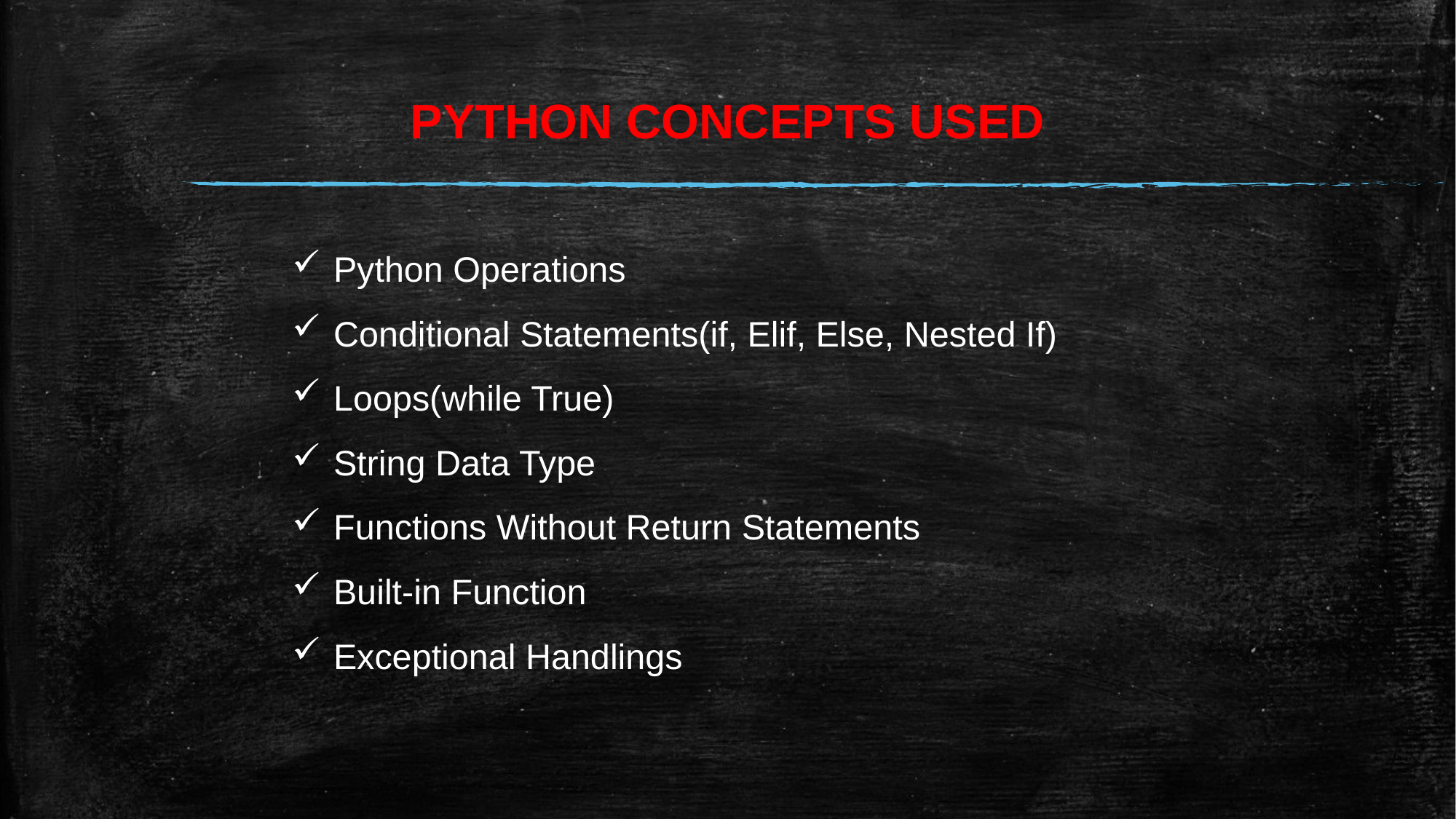

# PYTHON CONCEPTS USED

 Python Operations
 Conditional Statements(if, Elif, Else, Nested If)
 Loops(while True)
 String Data Type
 Functions Without Return Statements
 Built-in Function
 Exceptional Handlings